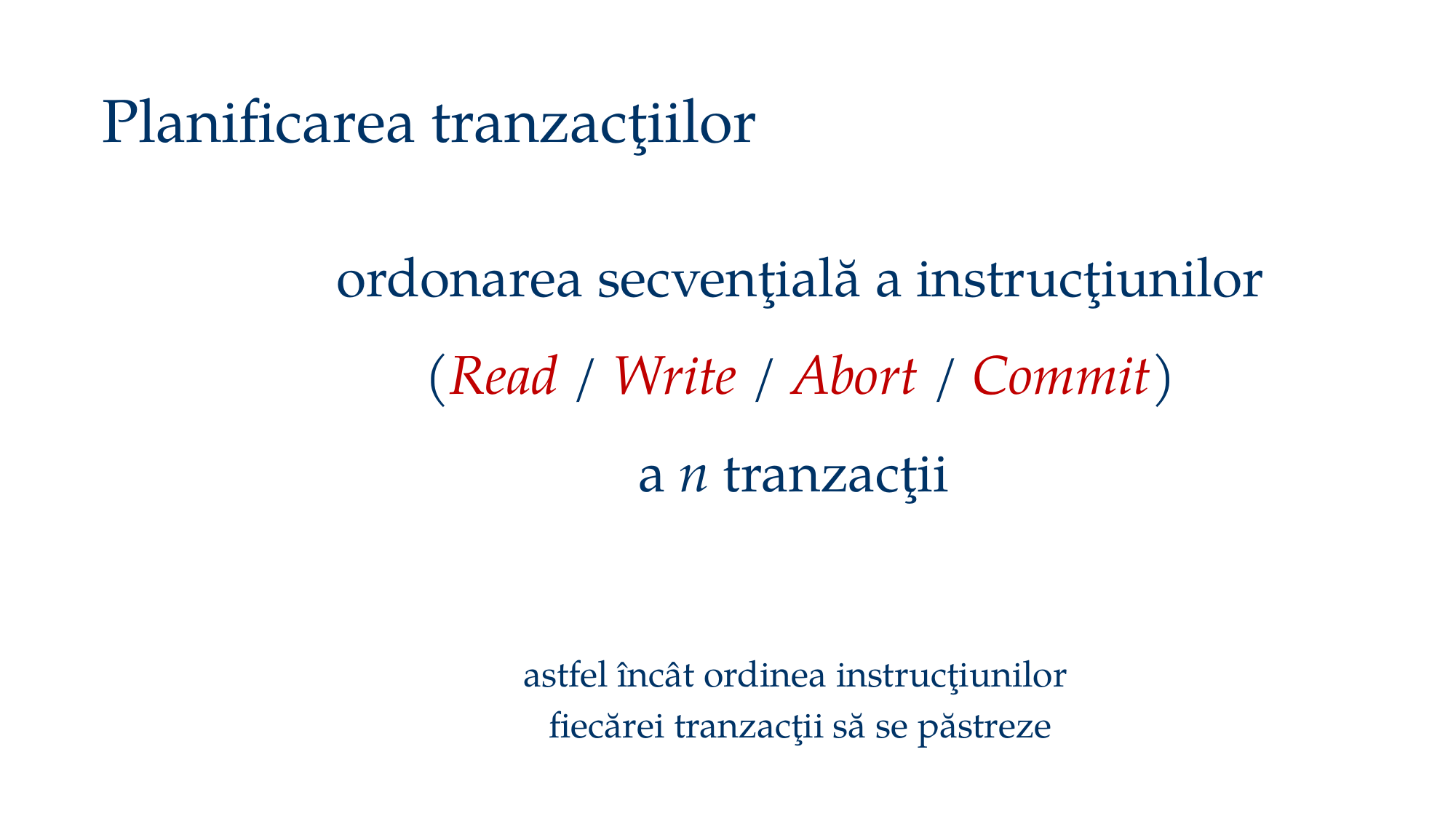

Planificarea tranzacţiilor
ordonarea secvenţială a instrucţiunilor

(Read / Write / Abort / Commit)

a n tranzacţii

astfel încât ordinea instrucţiunilor
fiecărei tranzacţii să se păstreze